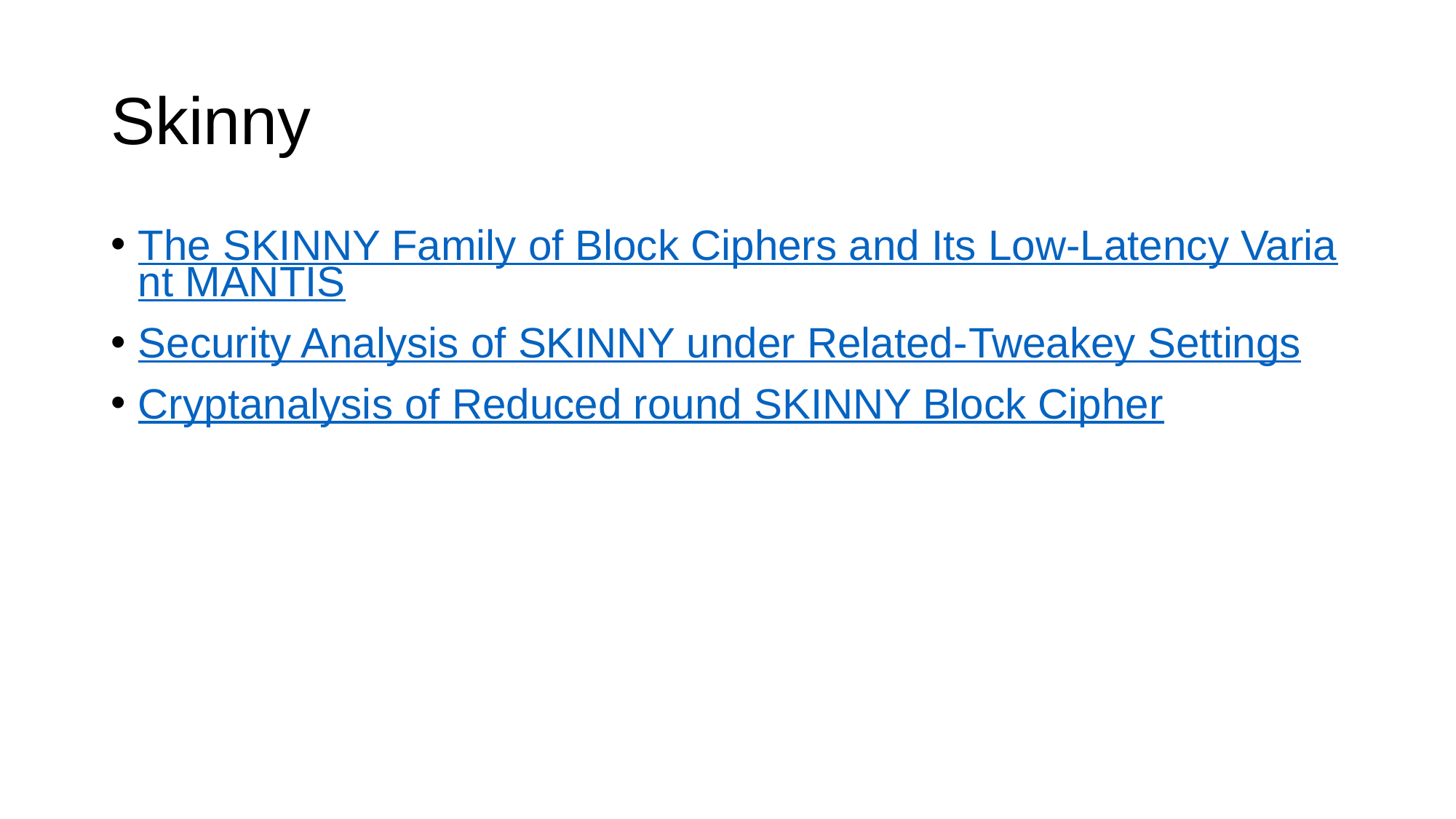

# Skinny
The SKINNY Family of Block Ciphers and Its Low-Latency Variant MANTIS
Security Analysis of SKINNY under Related-Tweakey Settings
Cryptanalysis of Reduced round SKINNY Block Cipher